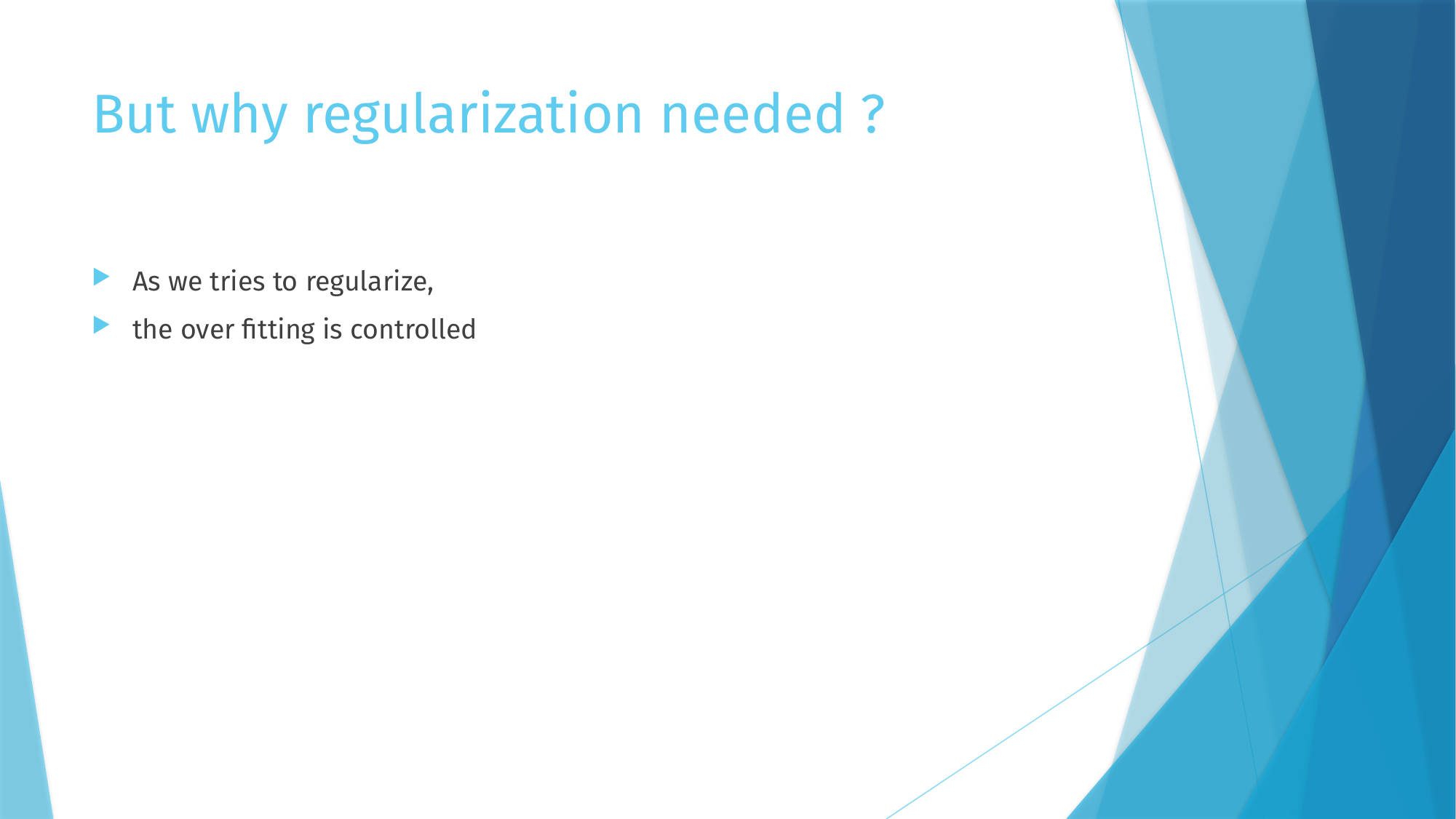

# But why regularization needed ?
As we tries to regularize,
the over fitting is controlled